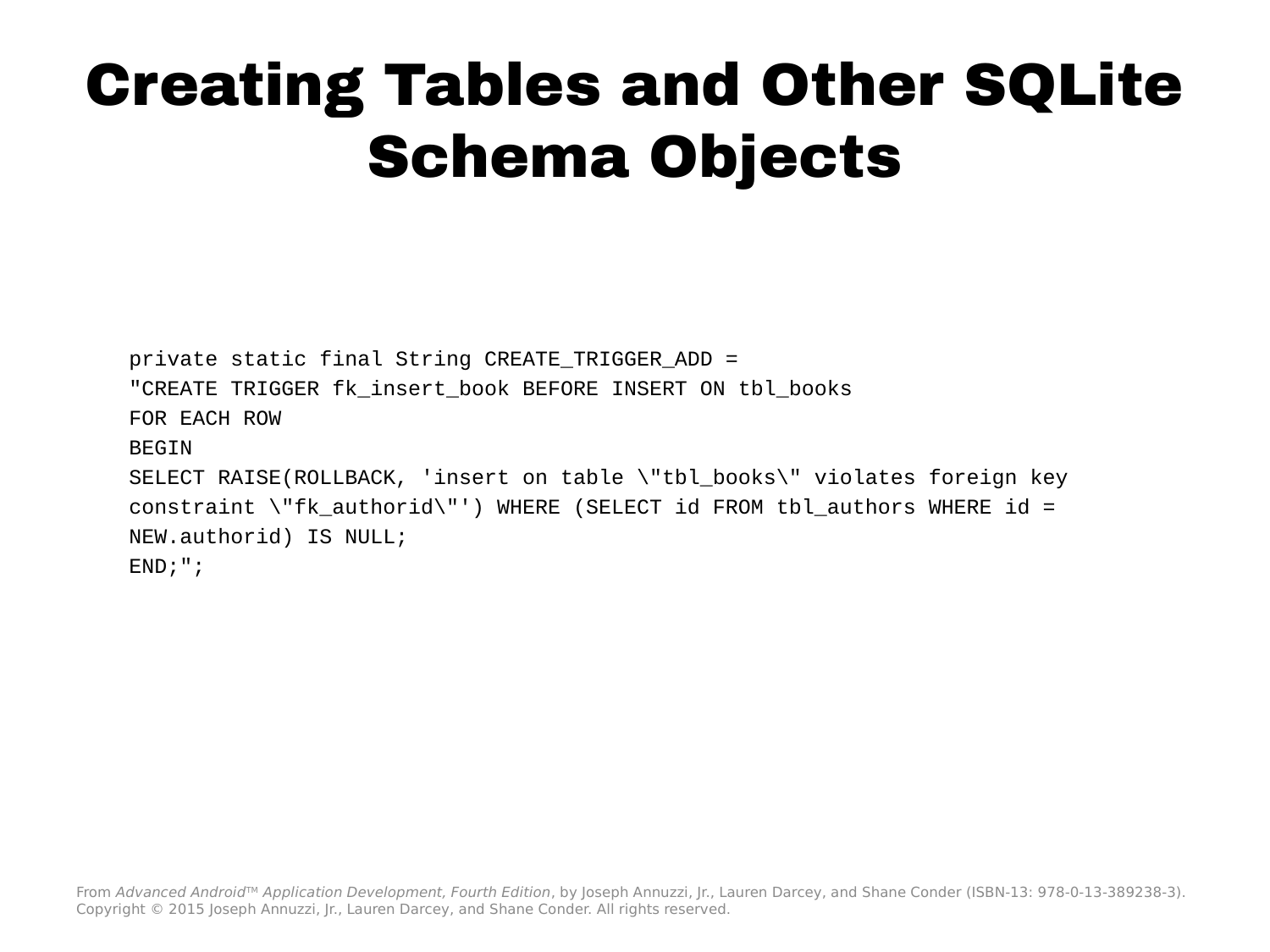

# Creating Tables and Other SQLite Schema Objects

private static final String CREATE_TRIGGER_ADD =
"CREATE TRIGGER fk_insert_book BEFORE INSERT ON tbl_books
FOR EACH ROW
BEGIN
SELECT RAISE(ROLLBACK, 'insert on table \"tbl_books\" violates foreign key
constraint \"fk_authorid\"') WHERE (SELECT id FROM tbl_authors WHERE id =
NEW.authorid) IS NULL;
END;";
From Advanced AndroidTM Application Development, Fourth Edition, by Joseph Annuzzi, Jr., Lauren Darcey, and Shane Conder (ISBN-13: 978-0-13-389238-3). Copyright © 2015 Joseph Annuzzi, Jr., Lauren Darcey, and Shane Conder. All rights reserved.